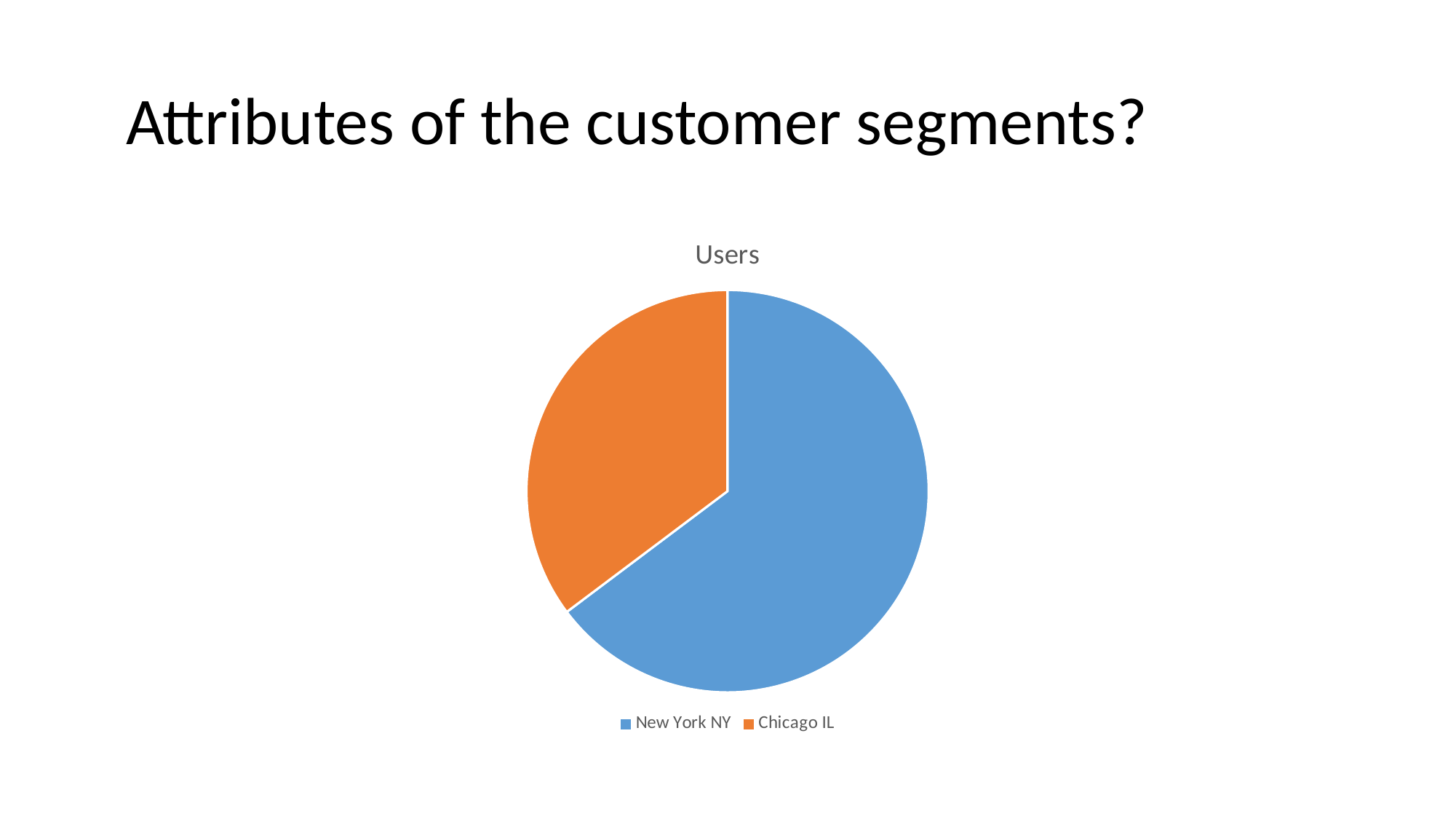

# Attributes of the customer segments?

### Chart:

| Category | Users |
|---|---|
| New York NY | 302149.0 |
| Chicago IL | 164468.0 |